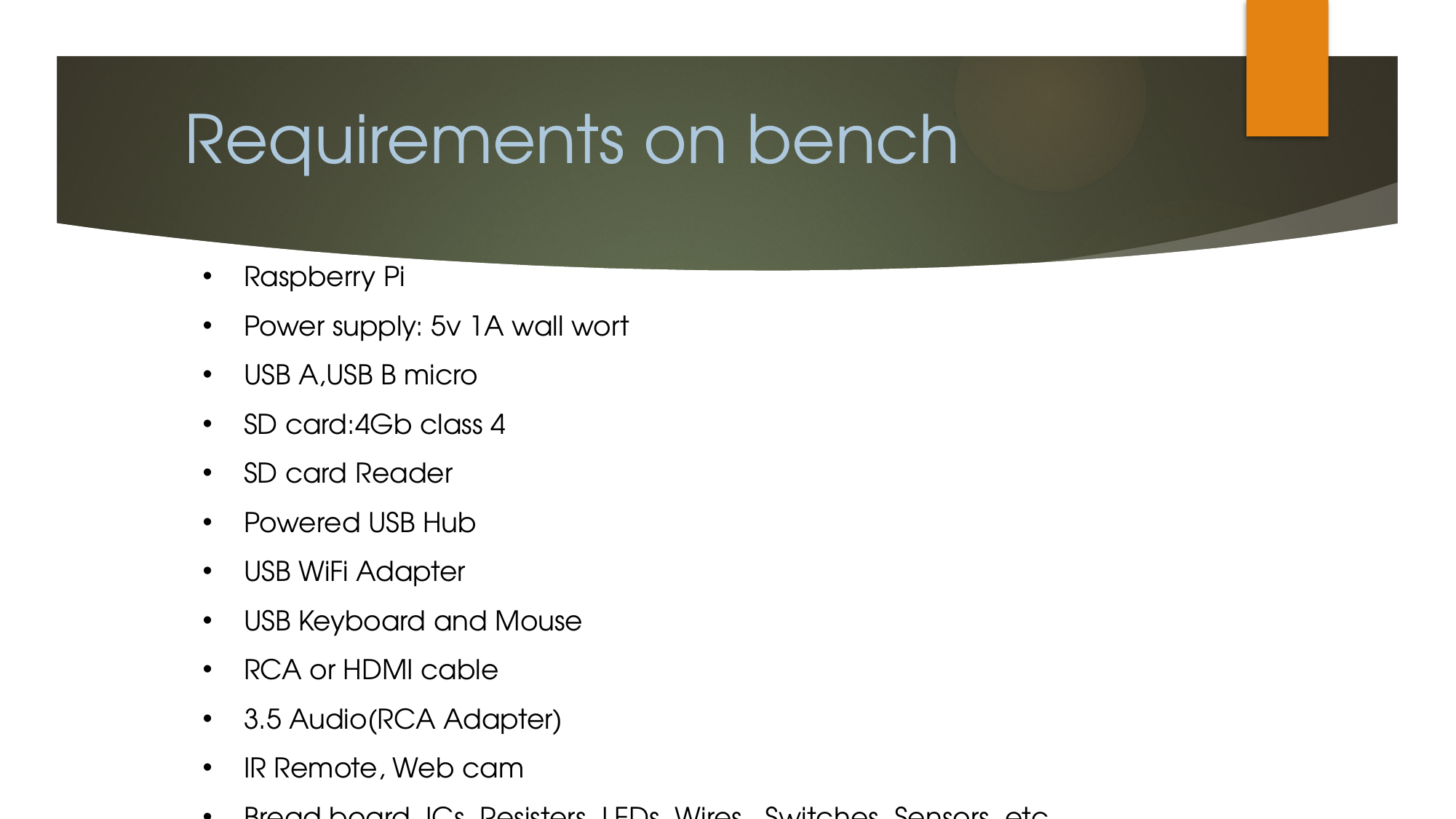

Requirements on bench
Raspberry Pi
Power supply: 5v 1A wall wort
USB A,USB B micro
SD card:4Gb class 4
SD card Reader
Powered USB Hub
USB WiFi Adapter
USB Keyboard and Mouse
RCA or HDMI cable
3.5 Audio(RCA Adapter)
IR Remote, Web cam
Bread board, ICs, Resisters, LEDs, Wires,  Switches, Sensors, etc